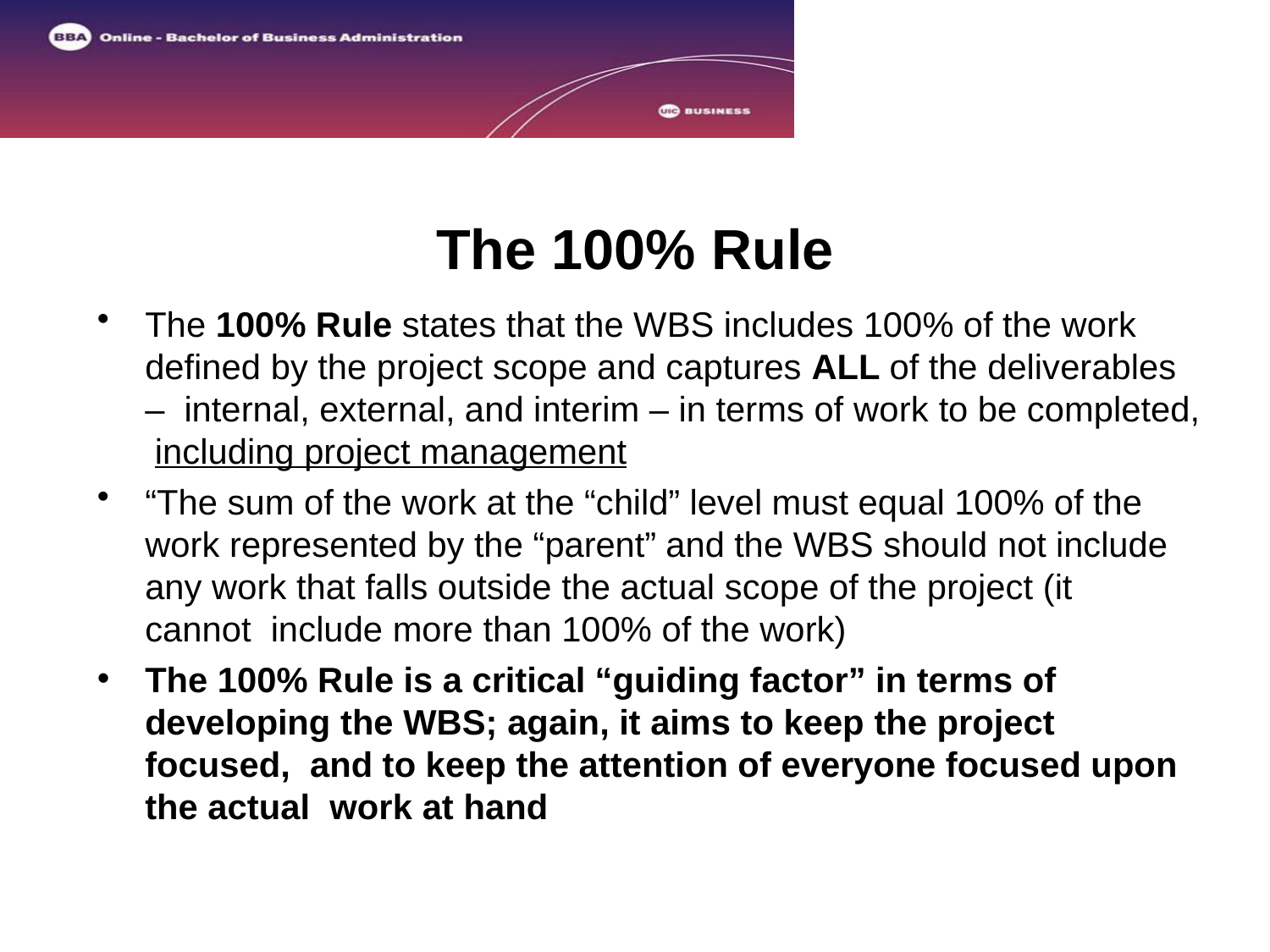

# The 100% Rule
The 100% Rule states that the WBS includes 100% of the work  defined by the project scope and captures ALL of the deliverables –  internal, external, and interim – in terms of work to be completed,  including project management
“The sum of the work at the “child” level must equal 100% of the  work represented by the “parent” and the WBS should not include  any work that falls outside the actual scope of the project (it cannot  include more than 100% of the work)
The 100% Rule is a critical “guiding factor” in terms of  developing the WBS; again, it aims to keep the project focused,  and to keep the attention of everyone focused upon the actual  work at hand